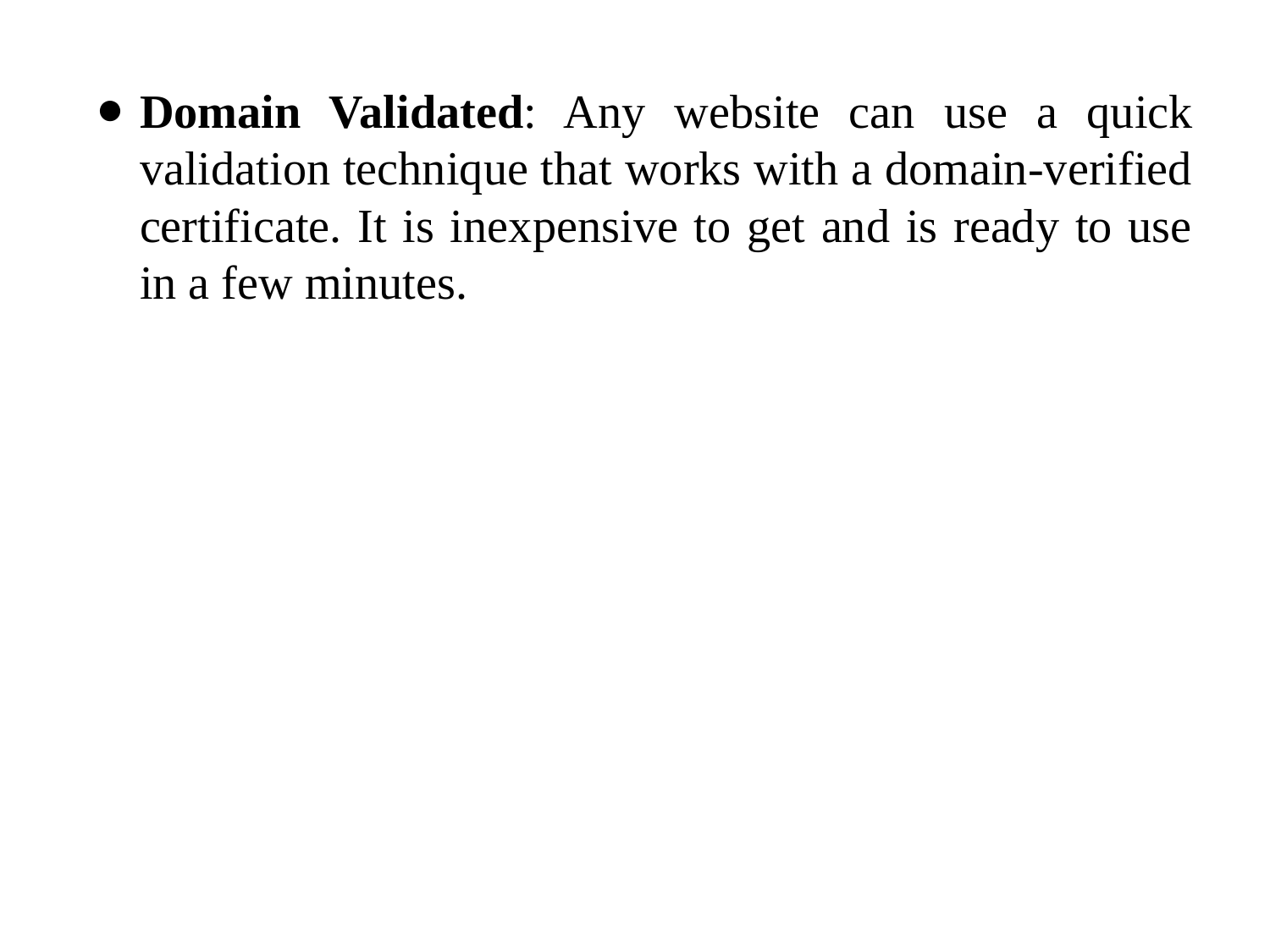

Domain Validated: Any website can use a quick validation technique that works with a domain-verified certificate. It is inexpensive to get and is ready to use in a few minutes.